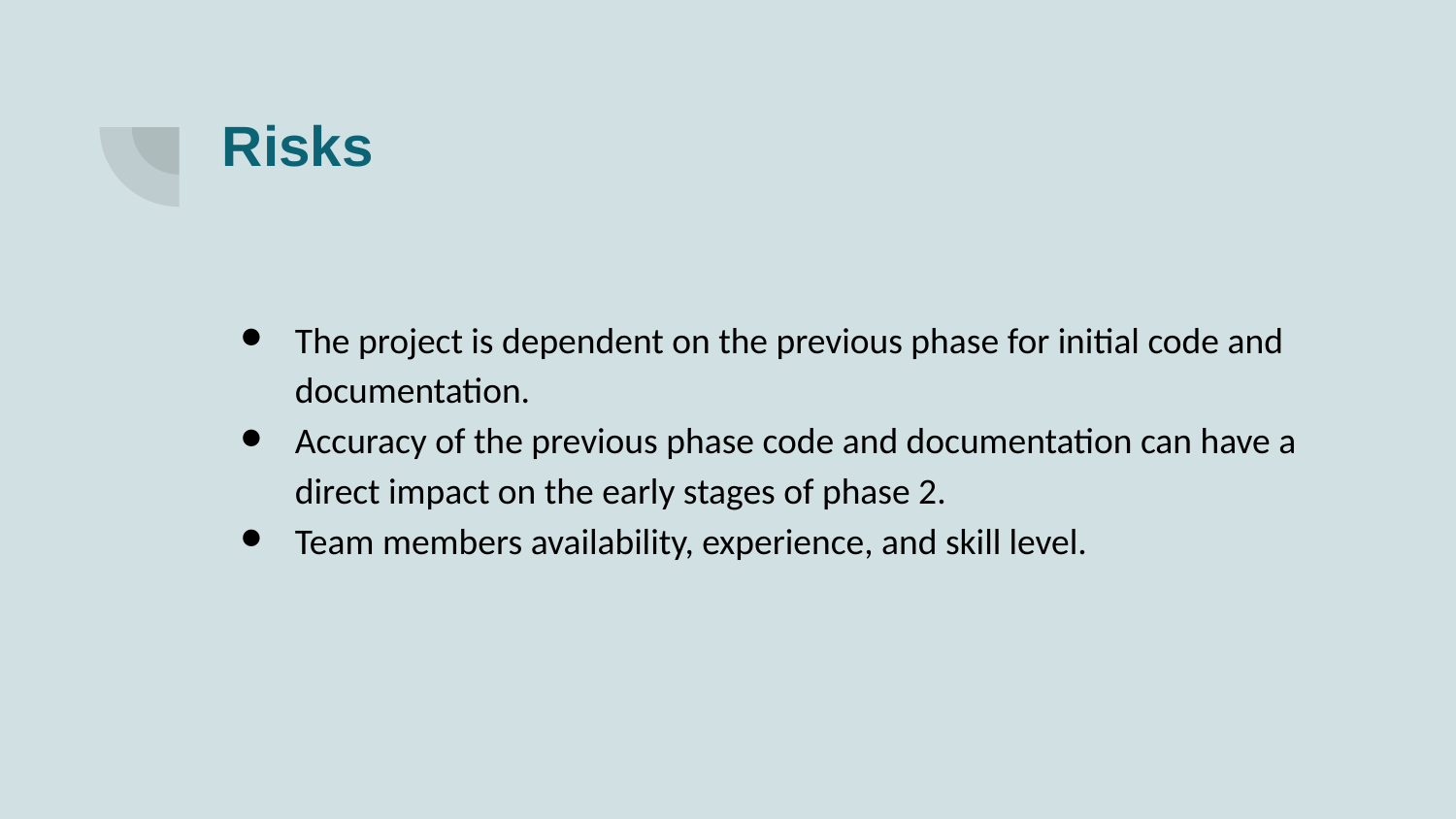

# Risks
The project is dependent on the previous phase for initial code and documentation.
Accuracy of the previous phase code and documentation can have a direct impact on the early stages of phase 2.
Team members availability, experience, and skill level.